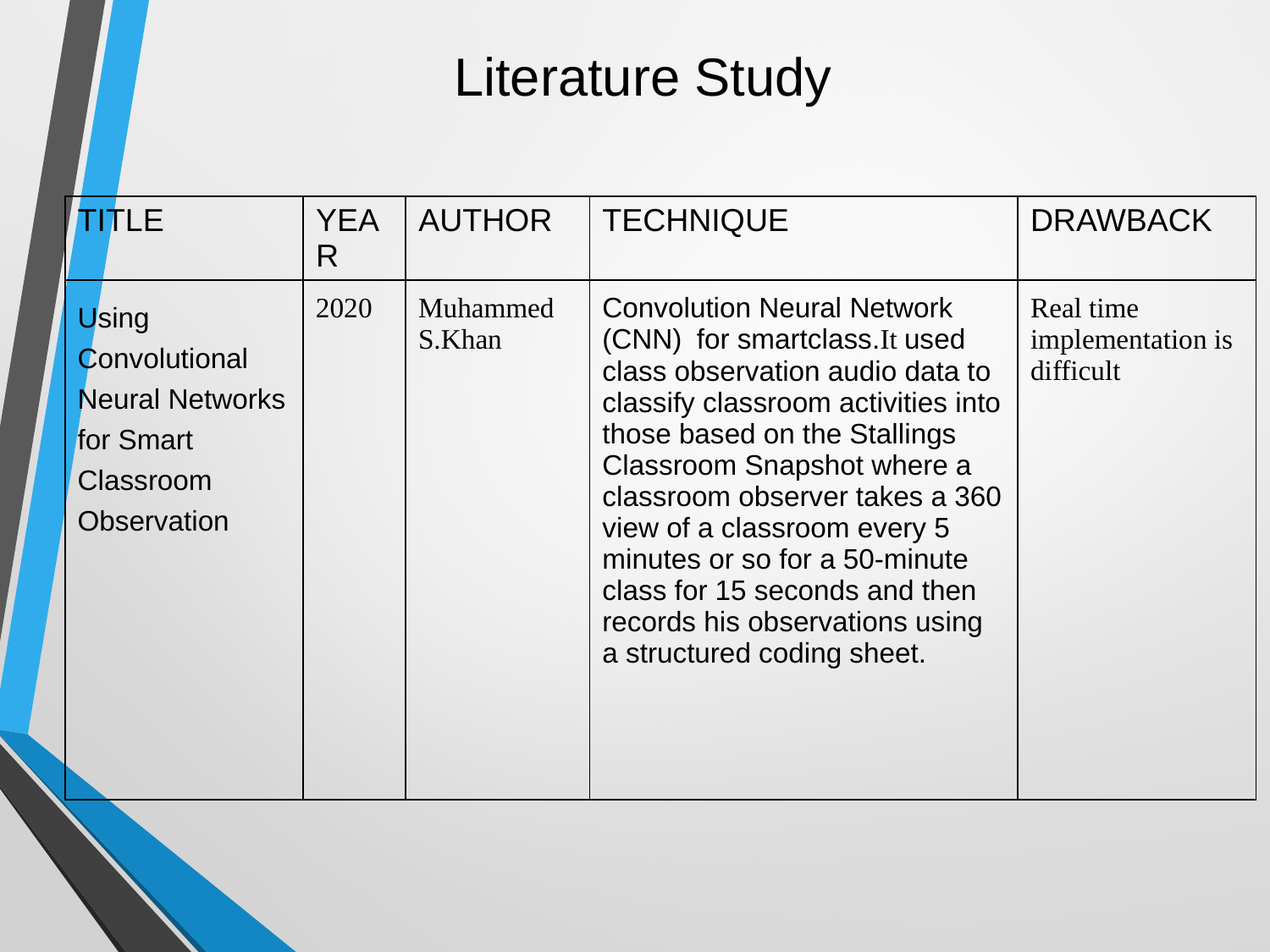

# Literature Study
| TITLE | YEAR | AUTHOR | TECHNIQUE | DRAWBACK |
| --- | --- | --- | --- | --- |
| Using Convolutional Neural Networks for Smart Classroom Observation | 2020 | Muhammed S.Khan | Convolution Neural Network (CNN) for smartclass.It used class observation audio data to classify classroom activities into those based on the Stallings Classroom Snapshot where a classroom observer takes a 360 view of a classroom every 5 minutes or so for a 50-minute class for 15 seconds and then records his observations using a structured coding sheet. | Real time implementation is difficult |